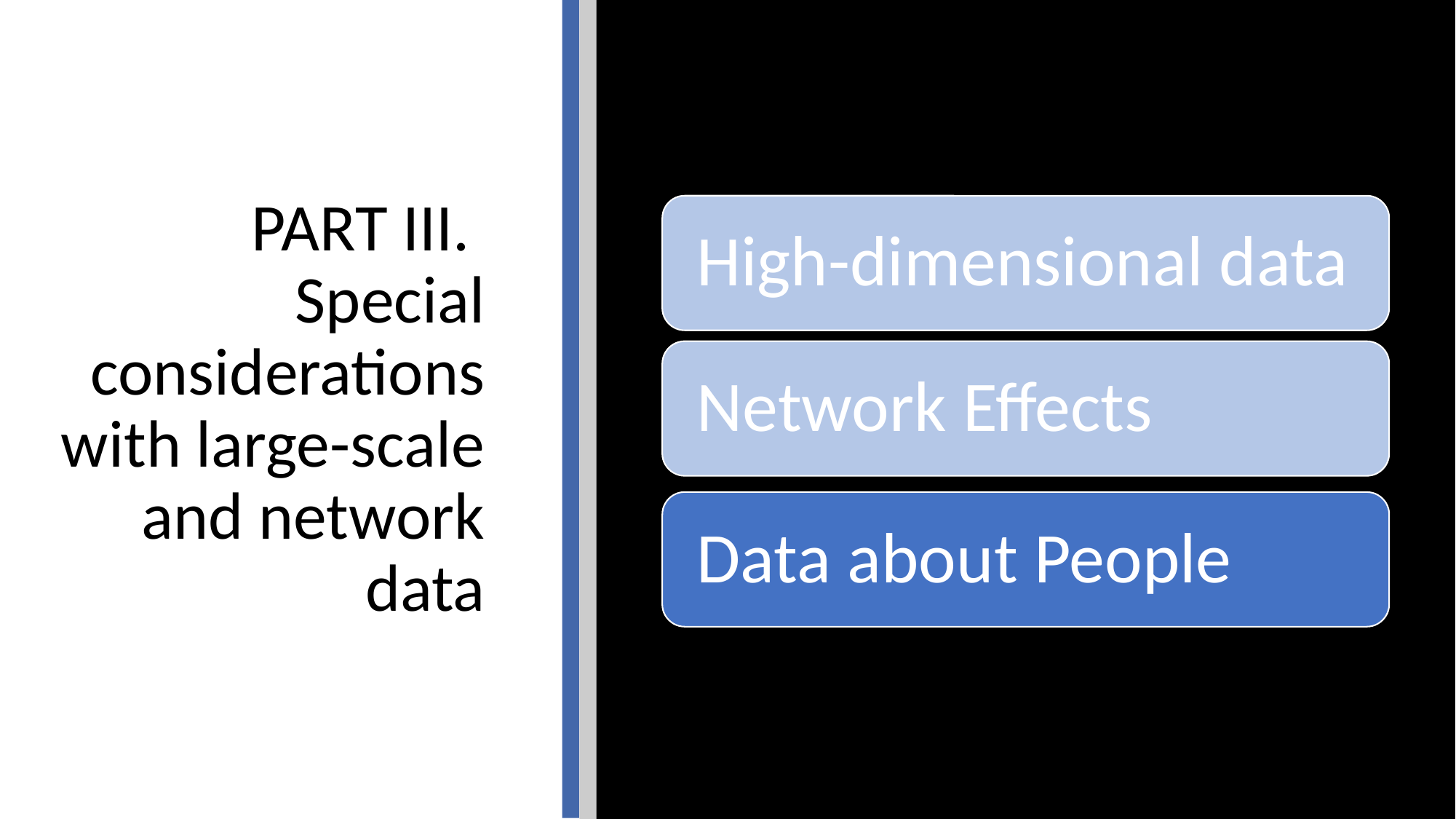

High-dimensional data
Network Effects
Data about People
# PART III. Special considerations with large-scale and network data